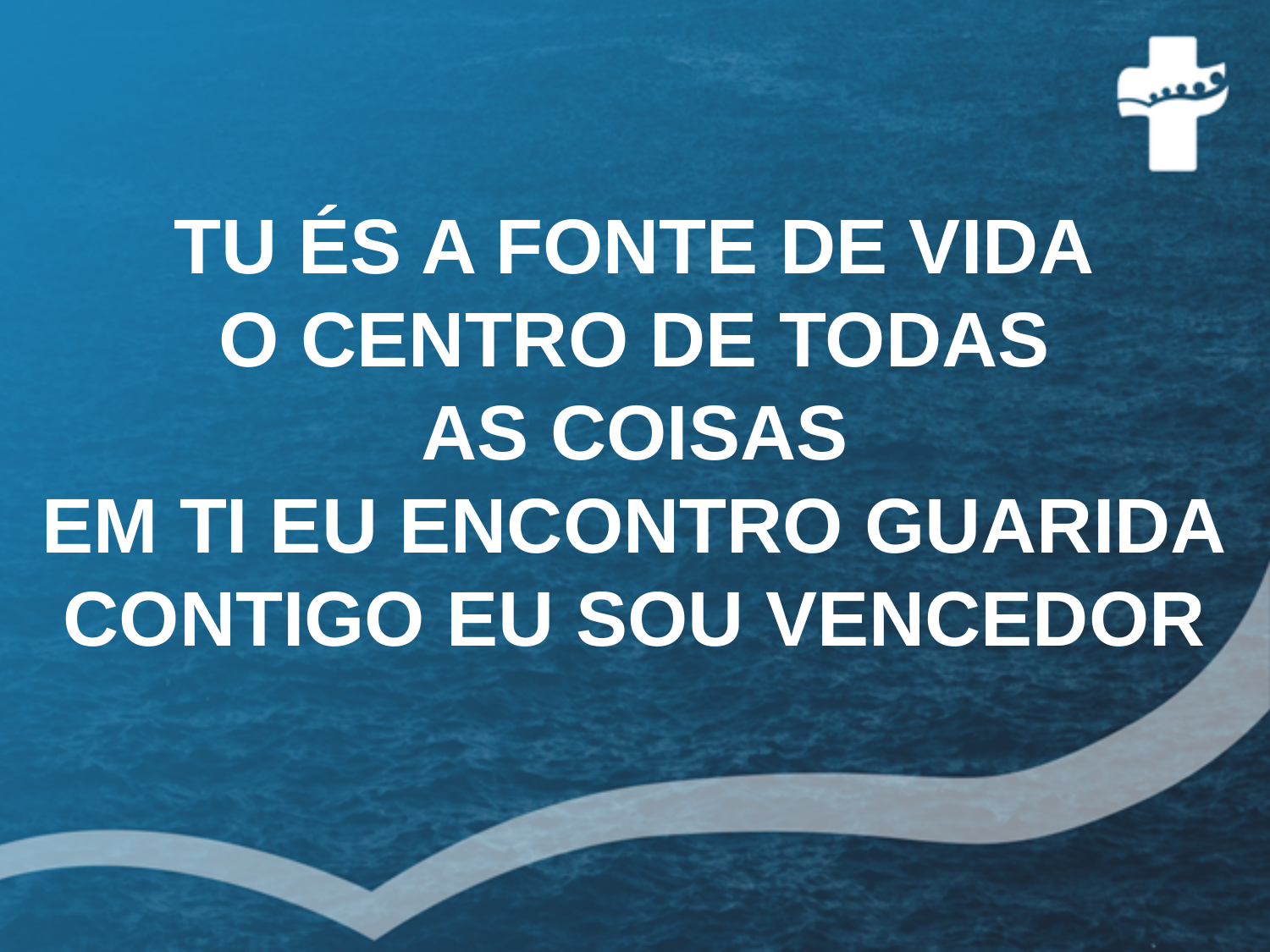

TU ÉS A FONTE DE VIDA
O CENTRO DE TODAS
AS COISAS
EM TI EU ENCONTRO GUARIDA
CONTIGO EU SOU VENCEDOR